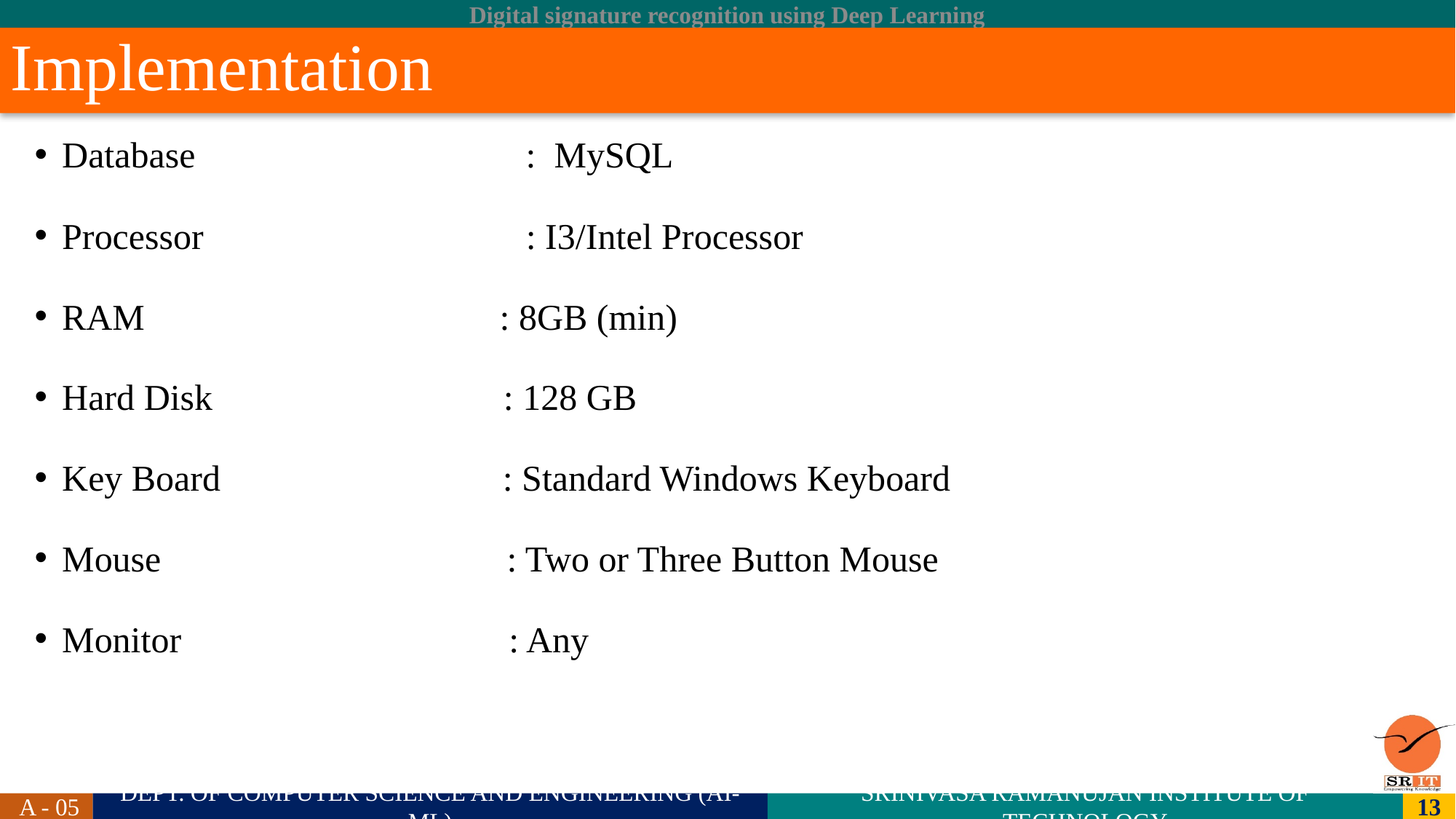

# Implementation
Database			   :  MySQL
Processor            	               : I3/Intel Processor
RAM                                       : 8GB (min)
Hard Disk                                : 128 GB
Key Board                               : Standard Windows Keyboard
Mouse                                      : Two or Three Button Mouse
Monitor                                    : Any